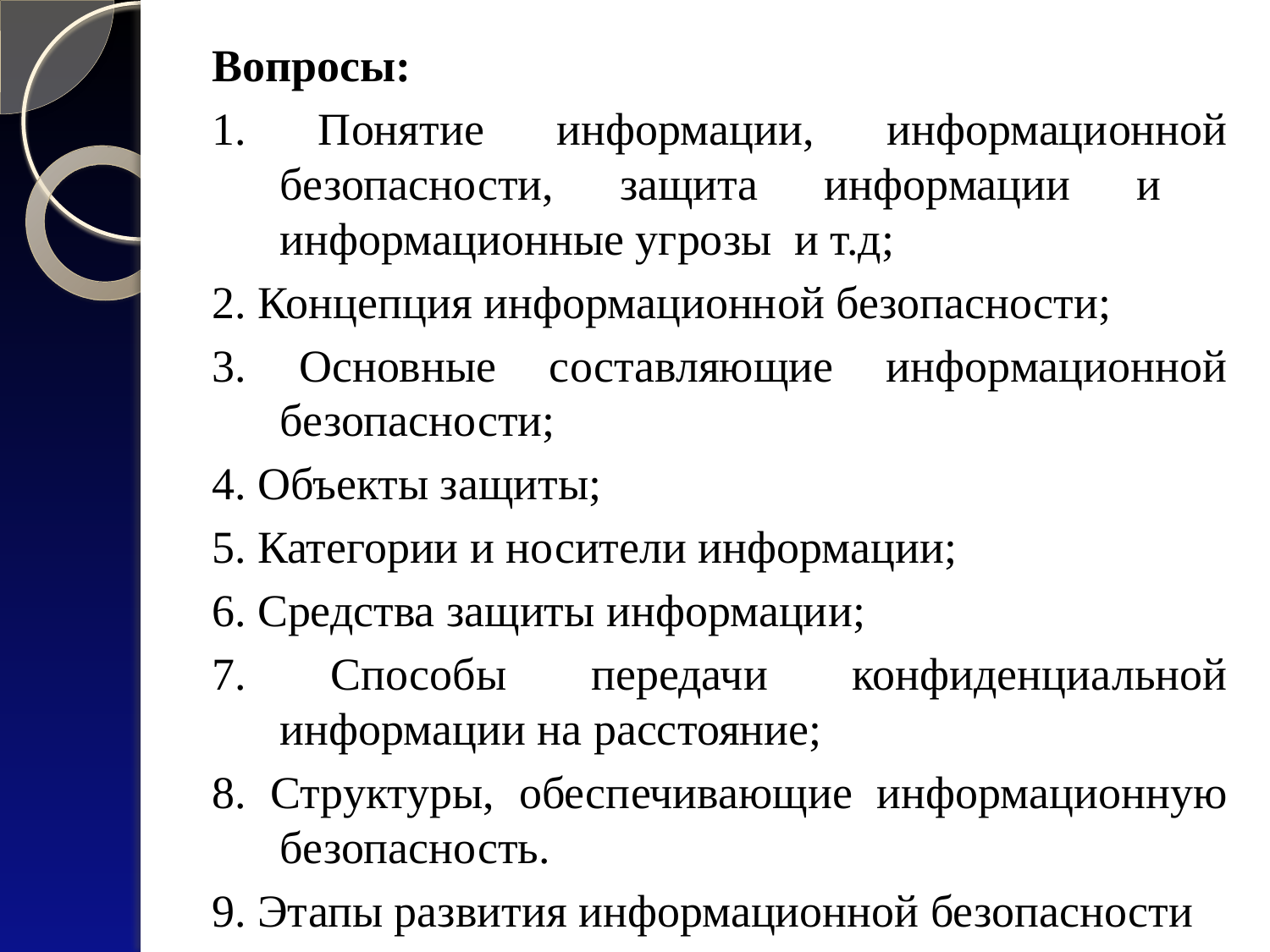

Вопросы:
1. Понятие информации, информационной безопасности, защита информации и  информационные угрозы  и т.д;
2. Концепция информационной безопасности;
3. Основные составляющие информационной безопасности;
4. Объекты защиты;
5. Категории и носители информации;
6. Средства защиты информации;
7. Способы передачи конфиденциальной информации на расстояние;
8. Структуры, обеспечивающие информационную безопасность.
9. Этапы развития информационной безопасности

#